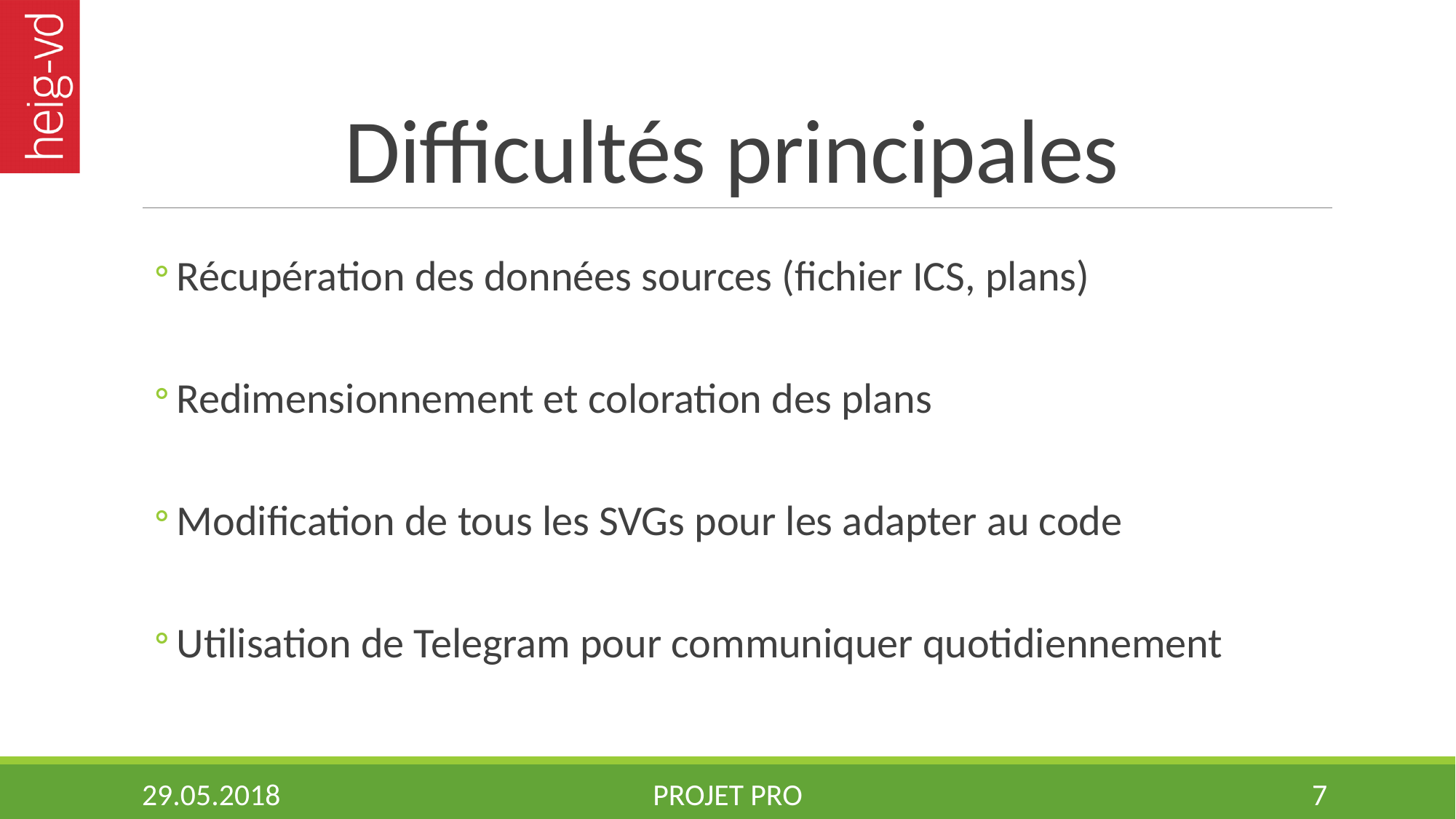

# Difficultés principales
Récupération des données sources (fichier ICS, plans)

Redimensionnement et coloration des plans

Modification de tous les SVGs pour les adapter au code

Utilisation de Telegram pour communiquer quotidiennement
29.05.2018
Projet PRO
7